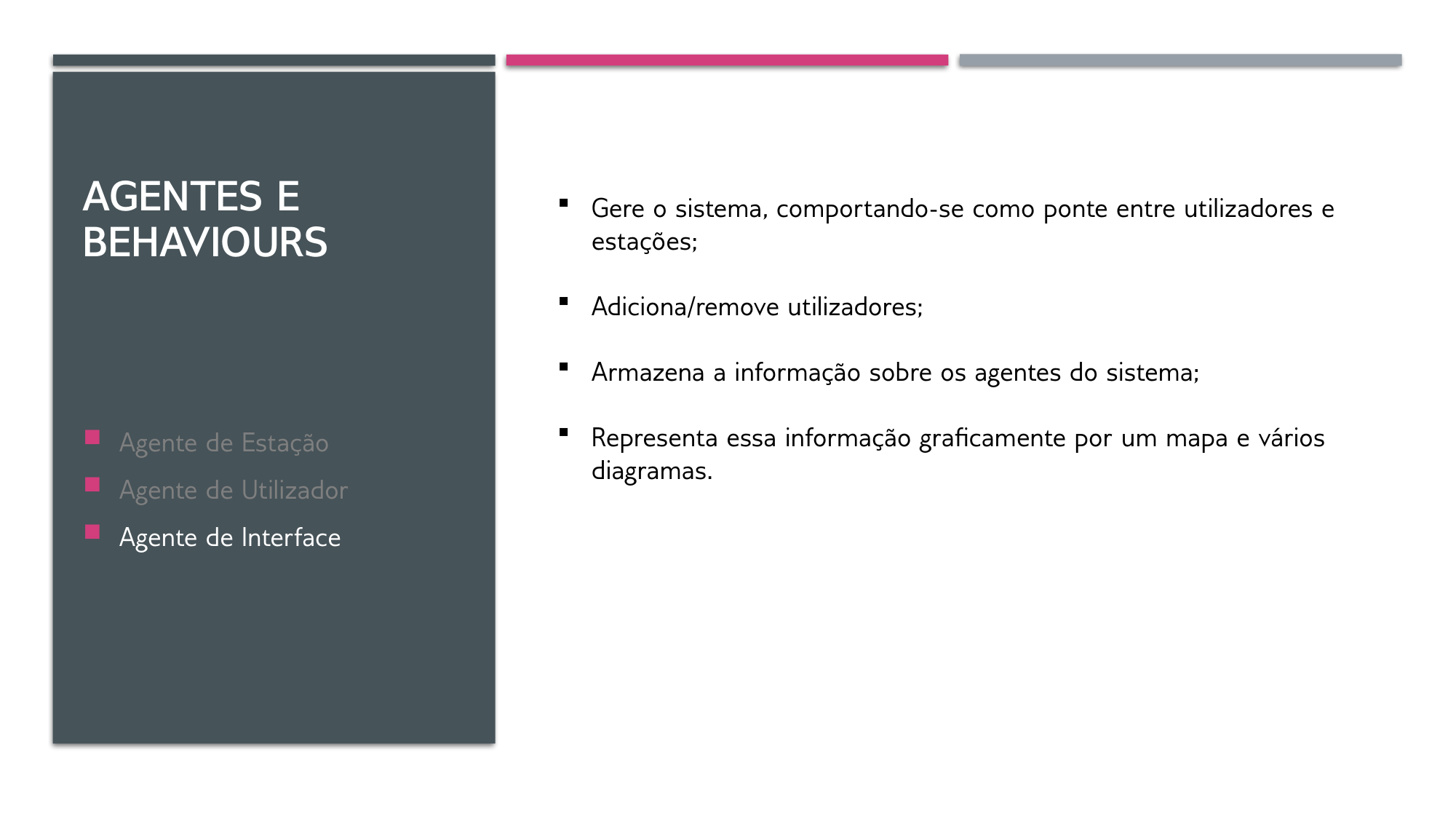

# Agentes e behaviours

Gere o sistema, comportando-se como ponte entre utilizadores e estações;

Adiciona/remove utilizadores;

Armazena a informação sobre os agentes do sistema;

Representa essa informação graficamente por um mapa e vários diagramas.
Agente de Estação
Agente de Utilizador
Agente de Interface